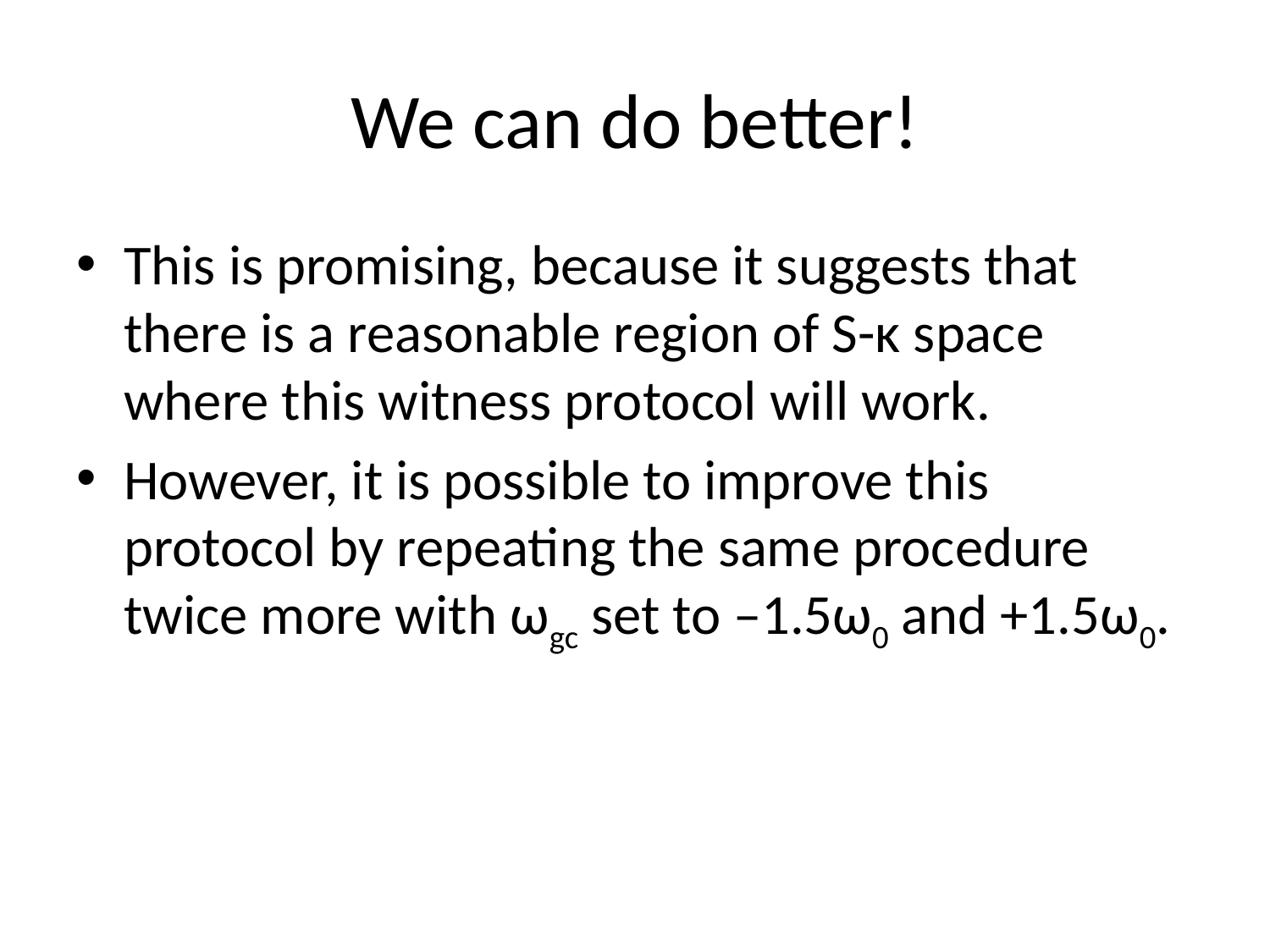

# We can do better!
This is promising, because it suggests that there is a reasonable region of S-κ space where this witness protocol will work.
However, it is possible to improve this protocol by repeating the same procedure twice more with ωgc set to –1.5ω0 and +1.5ω0.